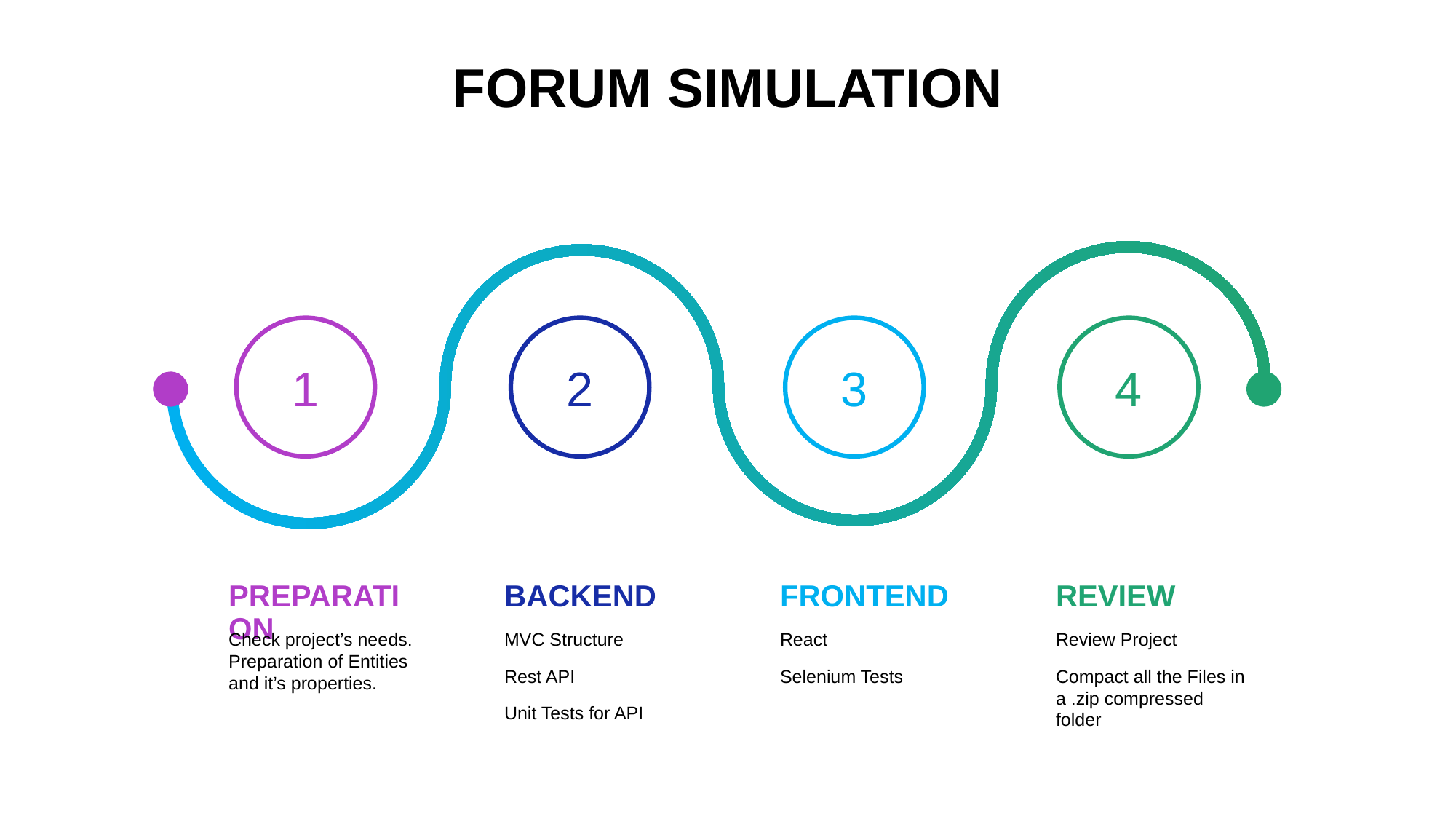

# Forum simulation

1
2
3
4

PREPARATION
BACKEND
FRONTEND
REVIEW
Check project’s needs. Preparation of Entities and it’s properties.

MVC Structure
Rest API
Unit Tests for API

React
Selenium Tests

Review Project
Compact all the Files in a .zip compressed folder